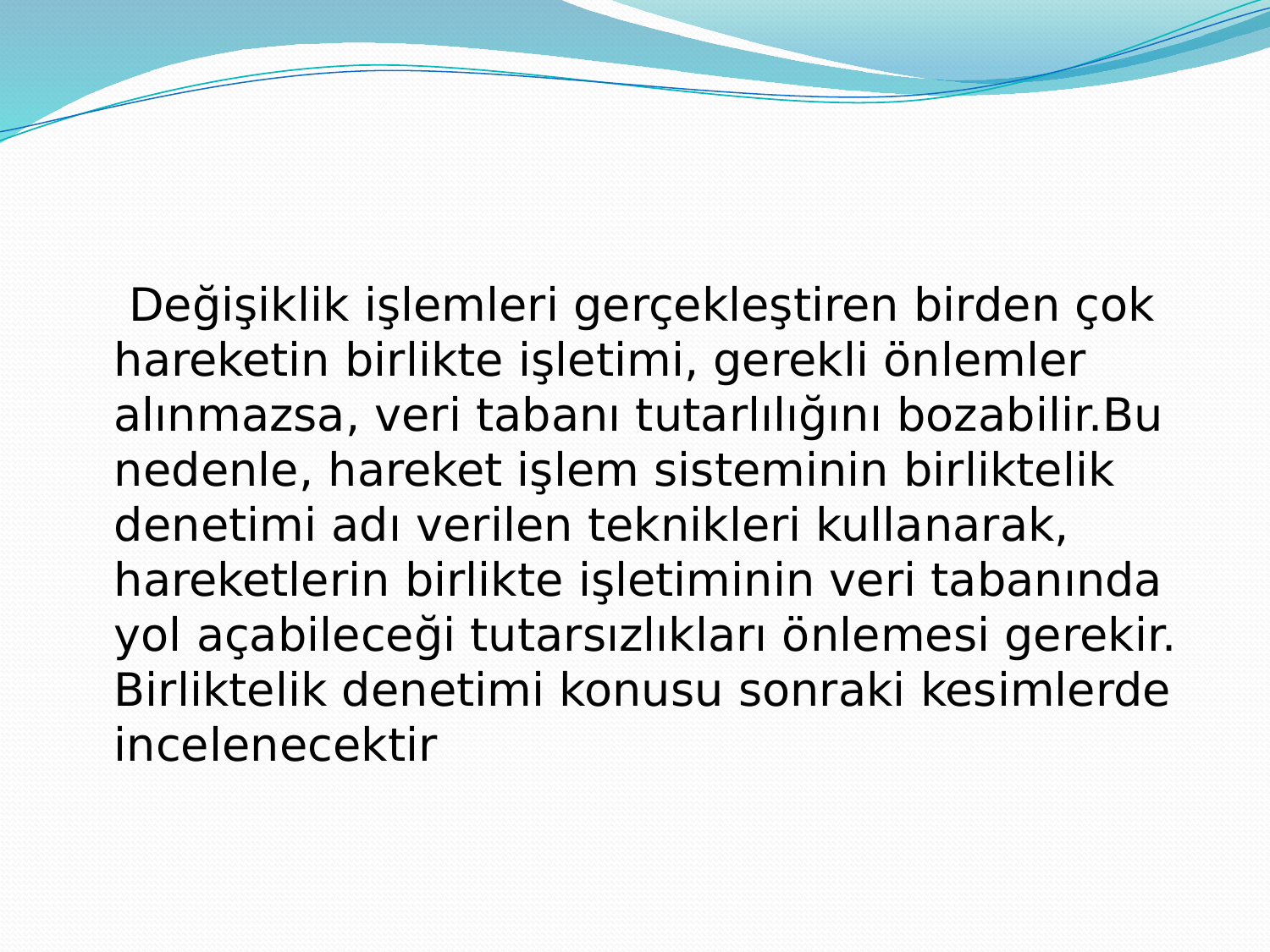

#
	 Değişiklik işlemleri gerçekleştiren birden çok hareketin birlikte işletimi, gerekli önlemler alınmazsa, veri tabanı tutarlılığını bozabilir.Bu nedenle, hareket işlem sisteminin birliktelik denetimi adı verilen teknikleri kullanarak, hareketlerin birlikte işletiminin veri tabanında yol açabileceği tutarsızlıkları önlemesi gerekir. Birliktelik denetimi konusu sonraki kesimlerde incelenecektir